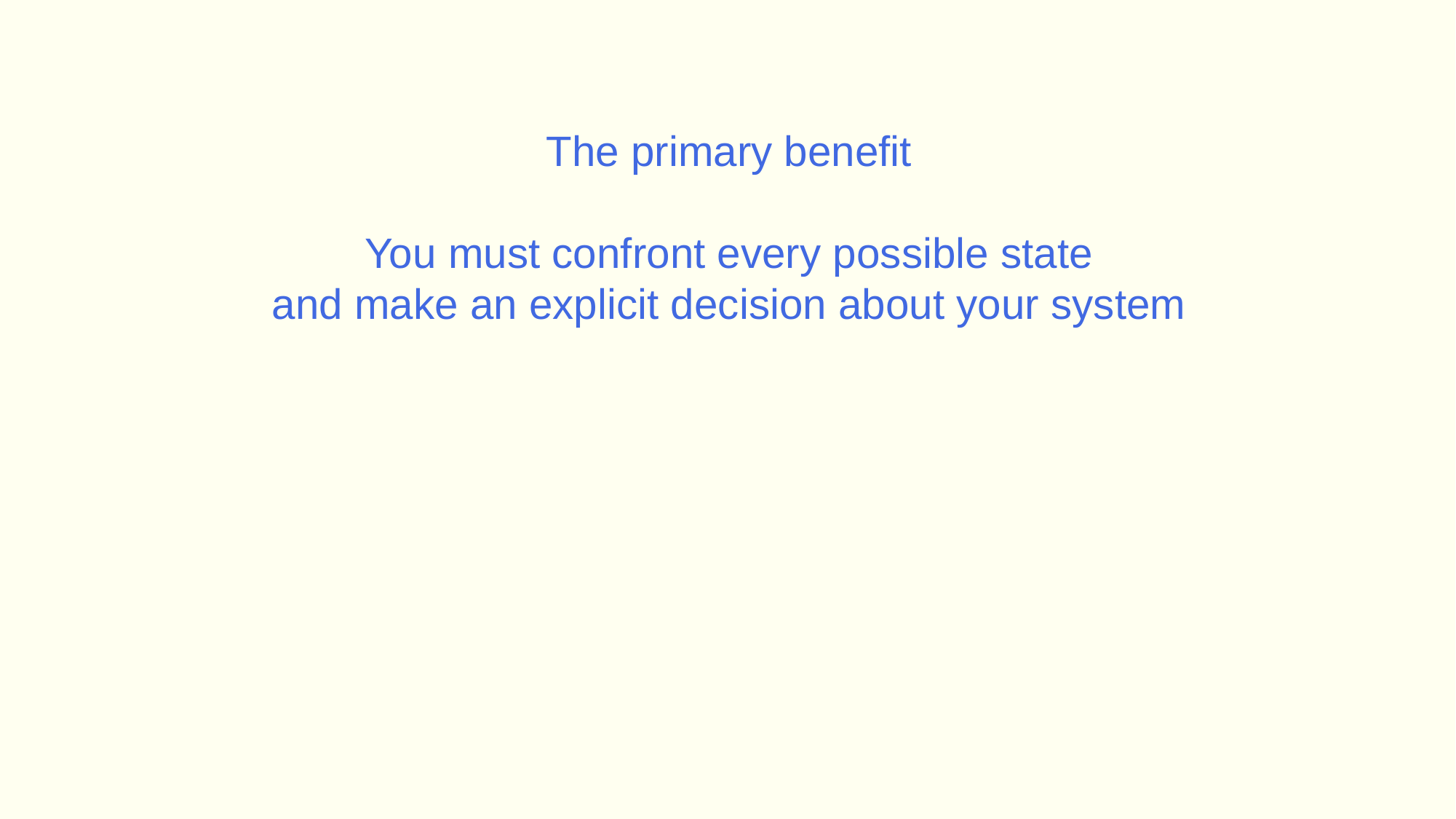

The primary benefit

You must confront every possible state
and make an explicit decision about your system